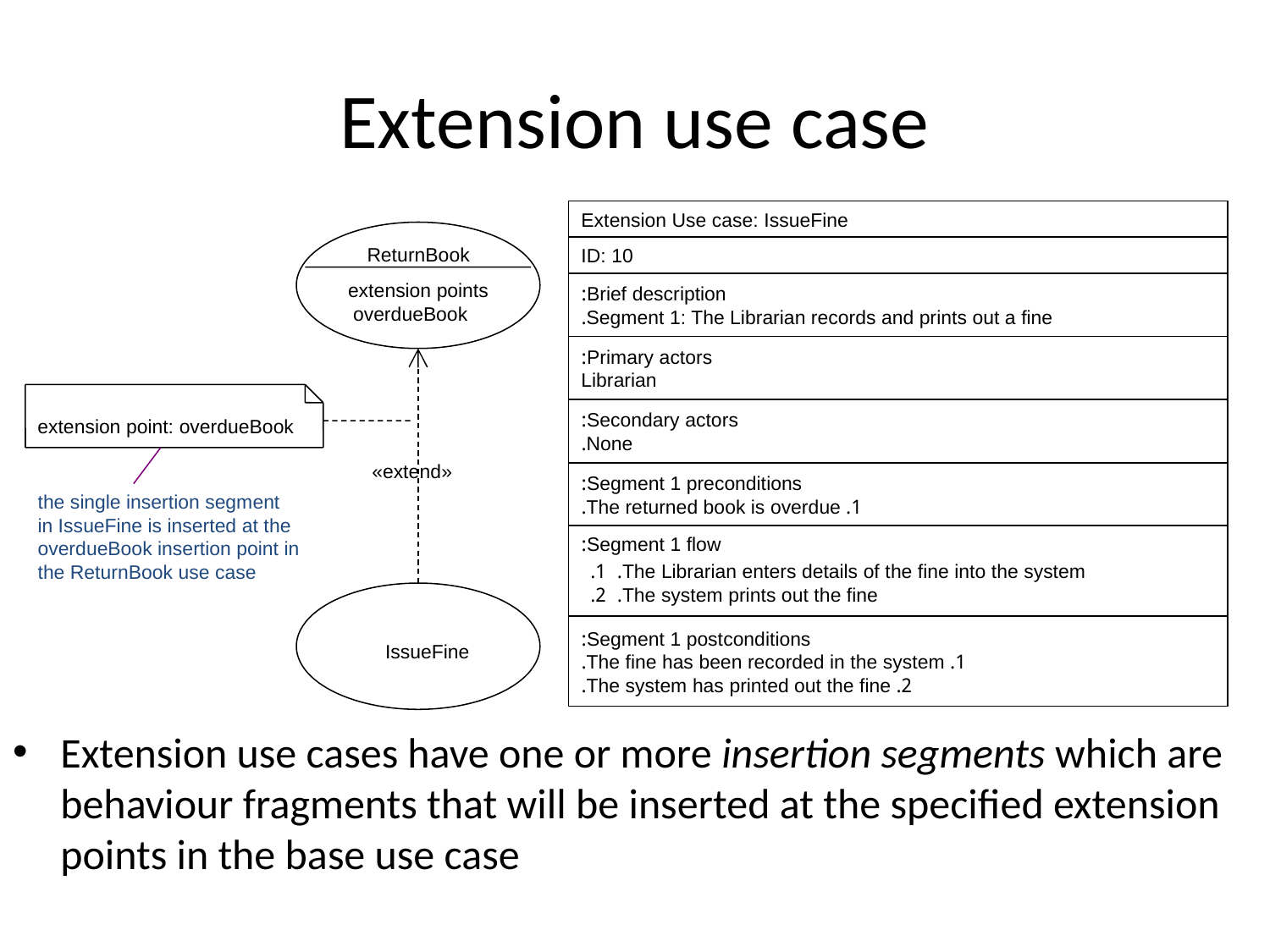

# Extension use case
Extension Use case: IssueFine

ReturnBook
ID: 10

extension points
overdueBook
Brief description:
Segment 1: The Librarian records and prints out a fine.
Primary actors:
Librarian

Secondary actors:
None.

extension point: overdueBook

«extend»
Segment 1 preconditions:
1. The returned book is overdue.
the single insertion segment
in IssueFine is inserted at the overdueBook insertion point in the ReturnBook use case
Segment 1 flow:
1.
2.
The Librarian enters details of the fine into the system.
The system prints out the fine.

Segment 1 postconditions:
1. The fine has been recorded in the system.
2. The system has printed out the fine.
IssueFine
Extension use cases have one or more insertion segments which are behaviour fragments that will be inserted at the specified extension points in the base use case